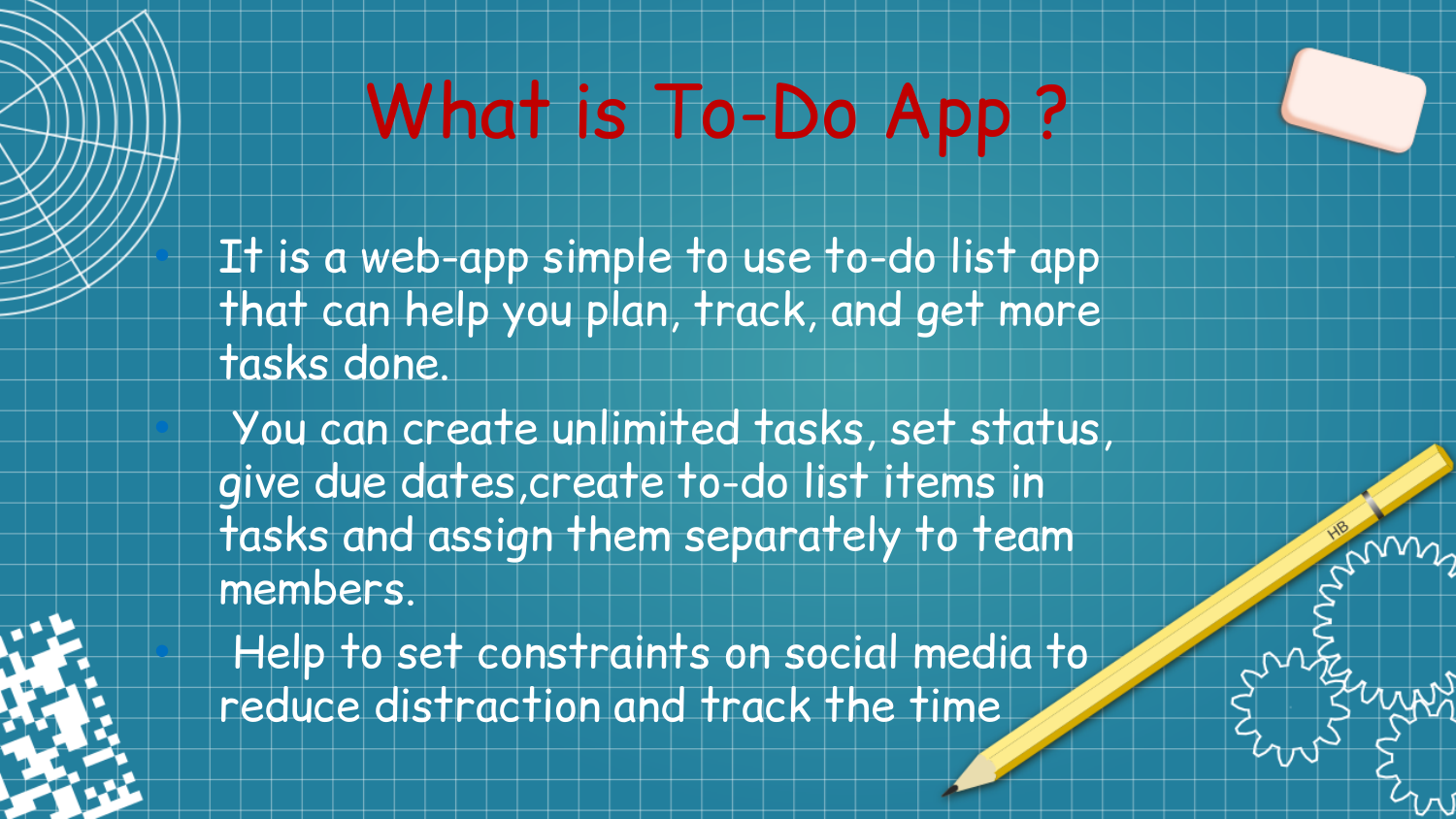

What is To-Do App ?

It is a web-app simple to use to-do list app that can help you plan, track, and get more tasks done.
 You can create unlimited tasks, set status, give due dates,create to-do list items in tasks and assign them separately to team members.
 Help to set constraints on social media to reduce distraction and track the time